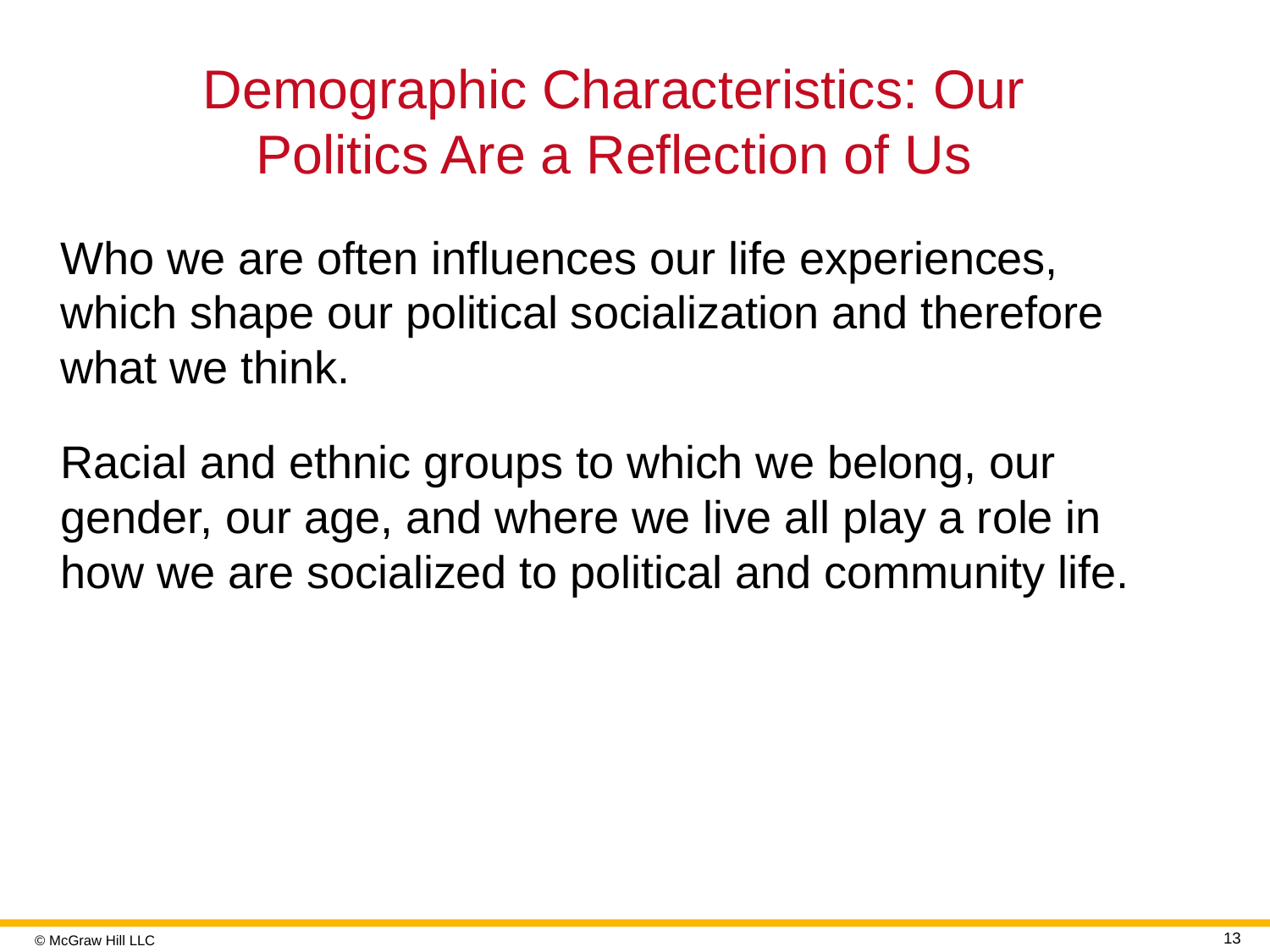

# Demographic Characteristics: Our Politics Are a Reflection of Us
Who we are often influences our life experiences, which shape our political socialization and therefore what we think.
Racial and ethnic groups to which we belong, our gender, our age, and where we live all play a role in how we are socialized to political and community life.
13